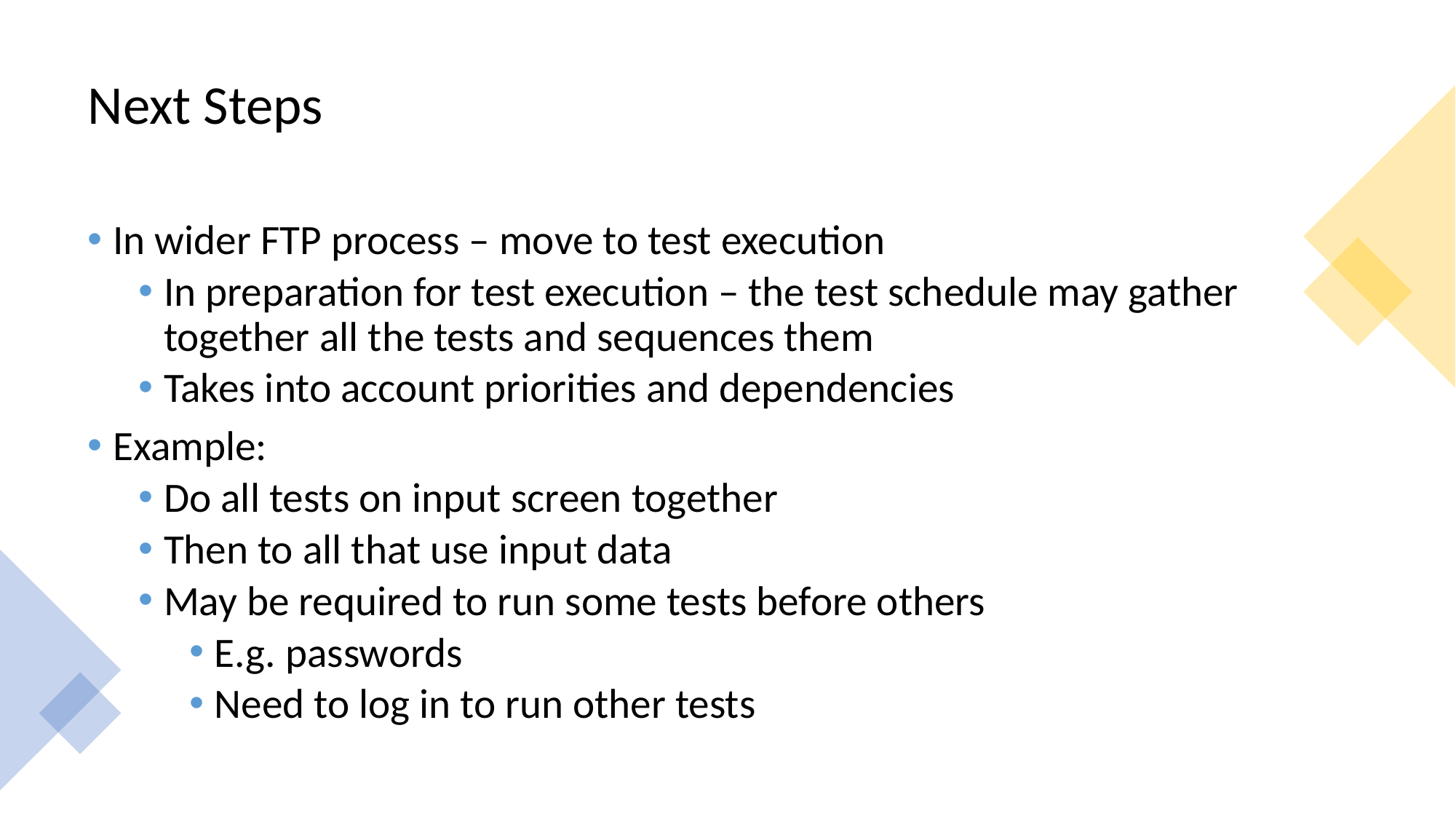

# Next Steps

In wider FTP process – move to test execution
In preparation for test execution – the test schedule may gather together all the tests and sequences them
Takes into account priorities and dependencies
Example:
Do all tests on input screen together
Then to all that use input data
May be required to run some tests before others
E.g. passwords
Need to log in to run other tests